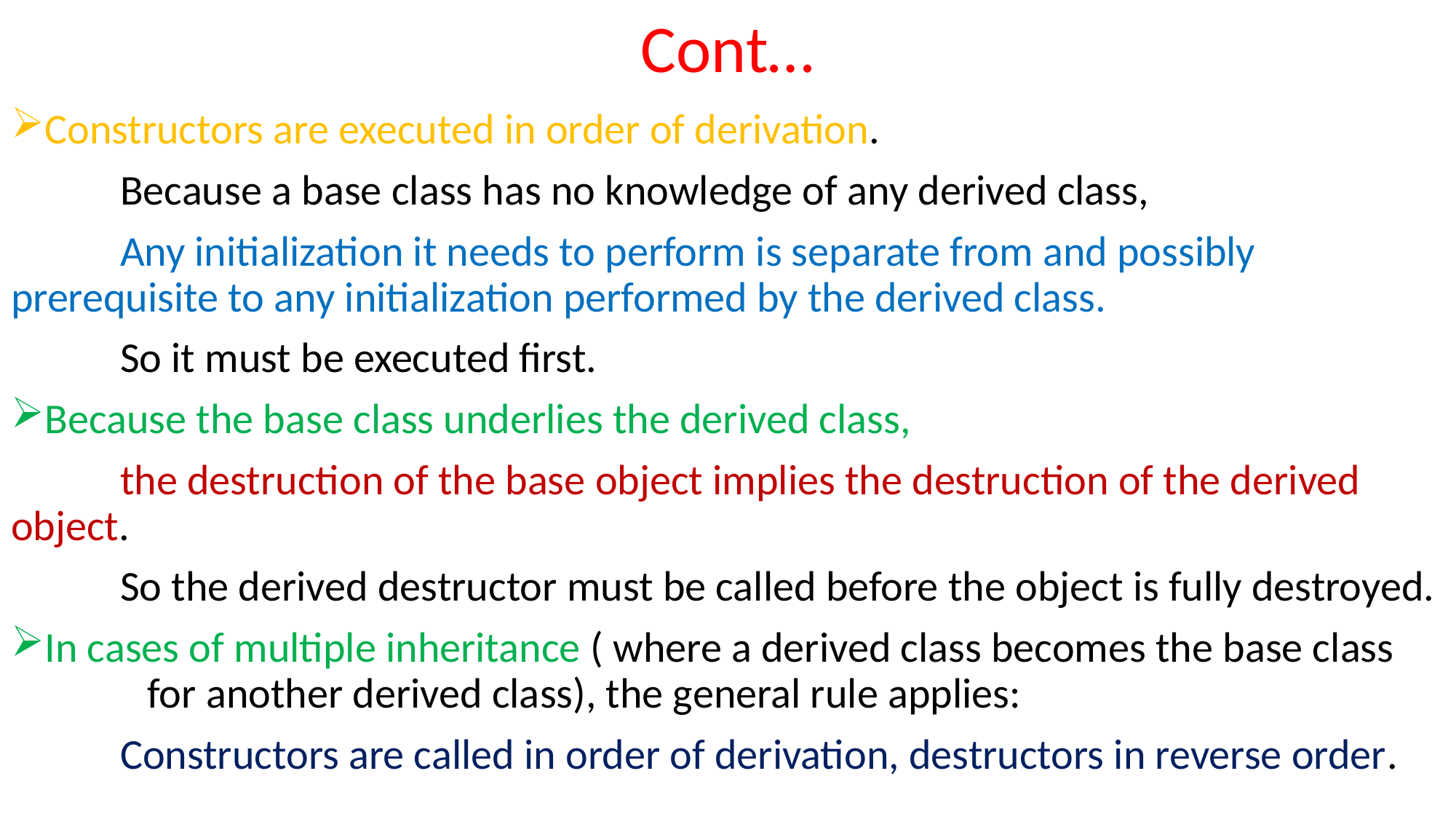

# Cont…
Constructors are executed in order of derivation.
	Because a base class has no knowledge of any derived class,
	Any initialization it needs to perform is separate from and possibly 	prerequisite to any initialization performed by the derived class.
	So it must be executed first.
Because the base class underlies the derived class,
	the destruction of the base object implies the destruction of the derived 	object.
	So the derived destructor must be called before the object is fully destroyed.
In cases of multiple inheritance ( where a derived class becomes the base class 	for another derived class), the general rule applies:
	Constructors are called in order of derivation, destructors in reverse order.